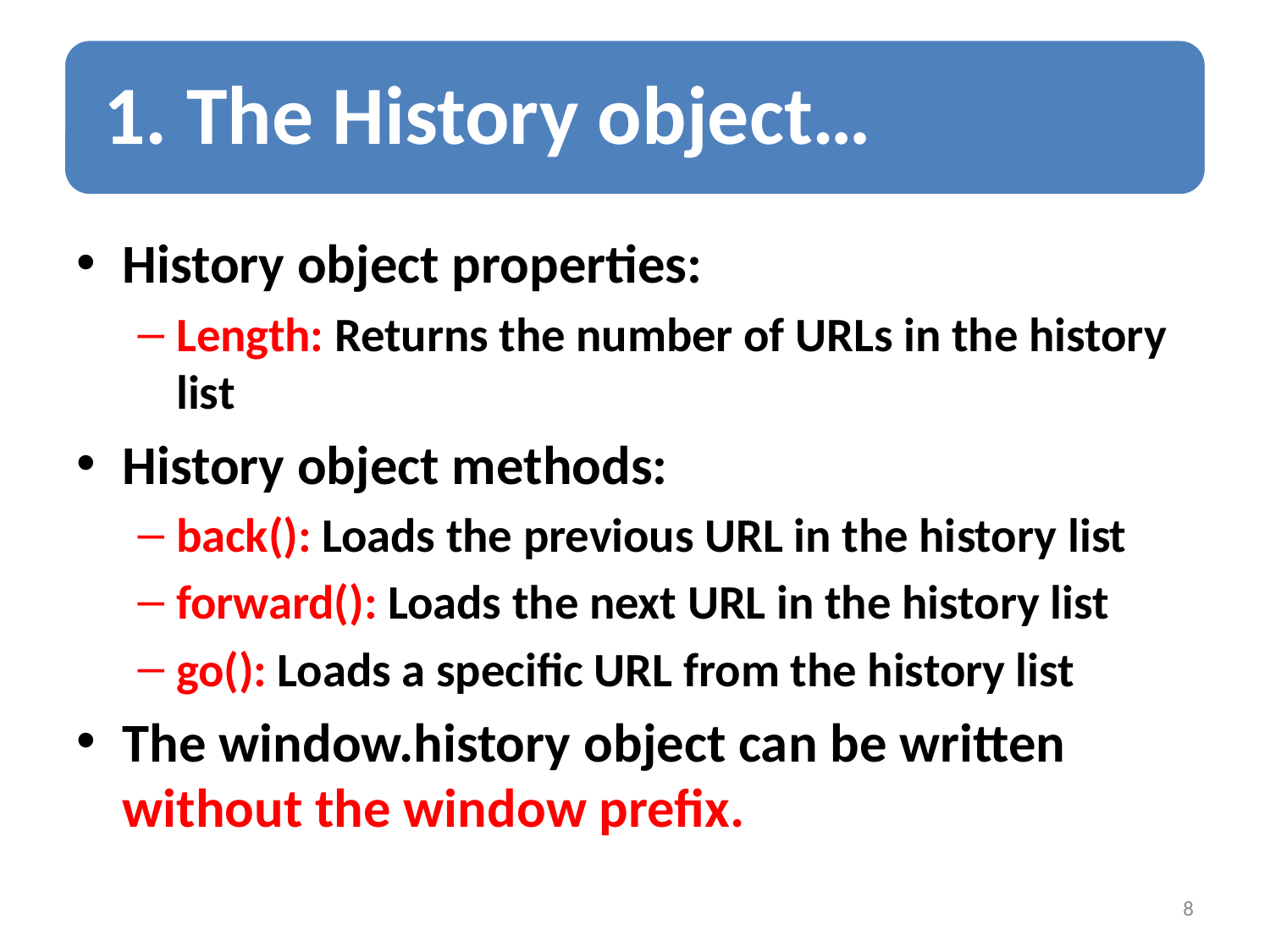

1. The History object…
History object properties:
Length: Returns the number of URLs in the history list
History object methods:
back(): Loads the previous URL in the history list
forward(): Loads the next URL in the history list
go(): Loads a specific URL from the history list
The window.history object can be written without the window prefix.

8